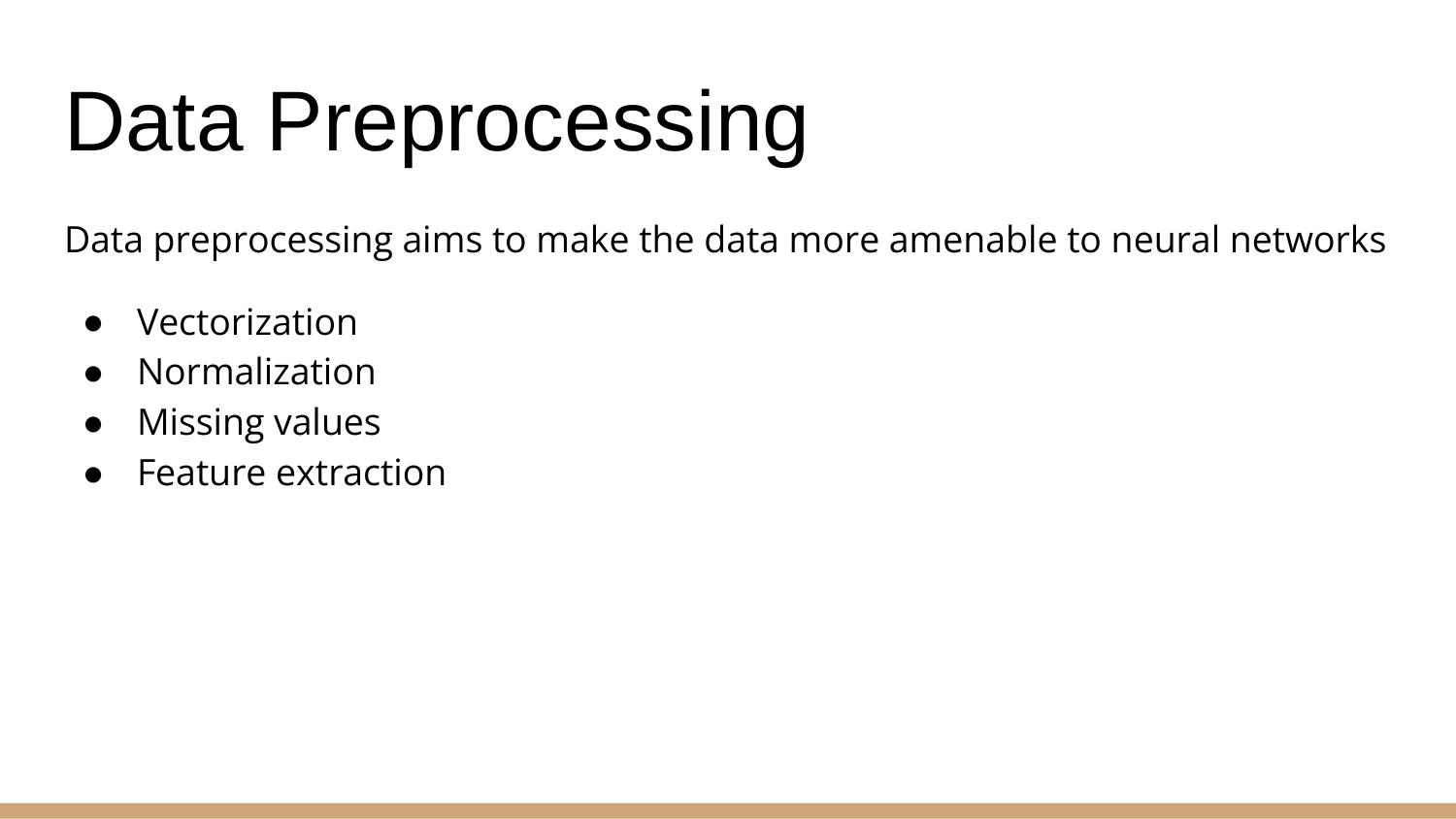

# Data Preprocessing
Data preprocessing aims to make the data more amenable to neural networks
Vectorization
Normalization
Missing values
Feature extraction